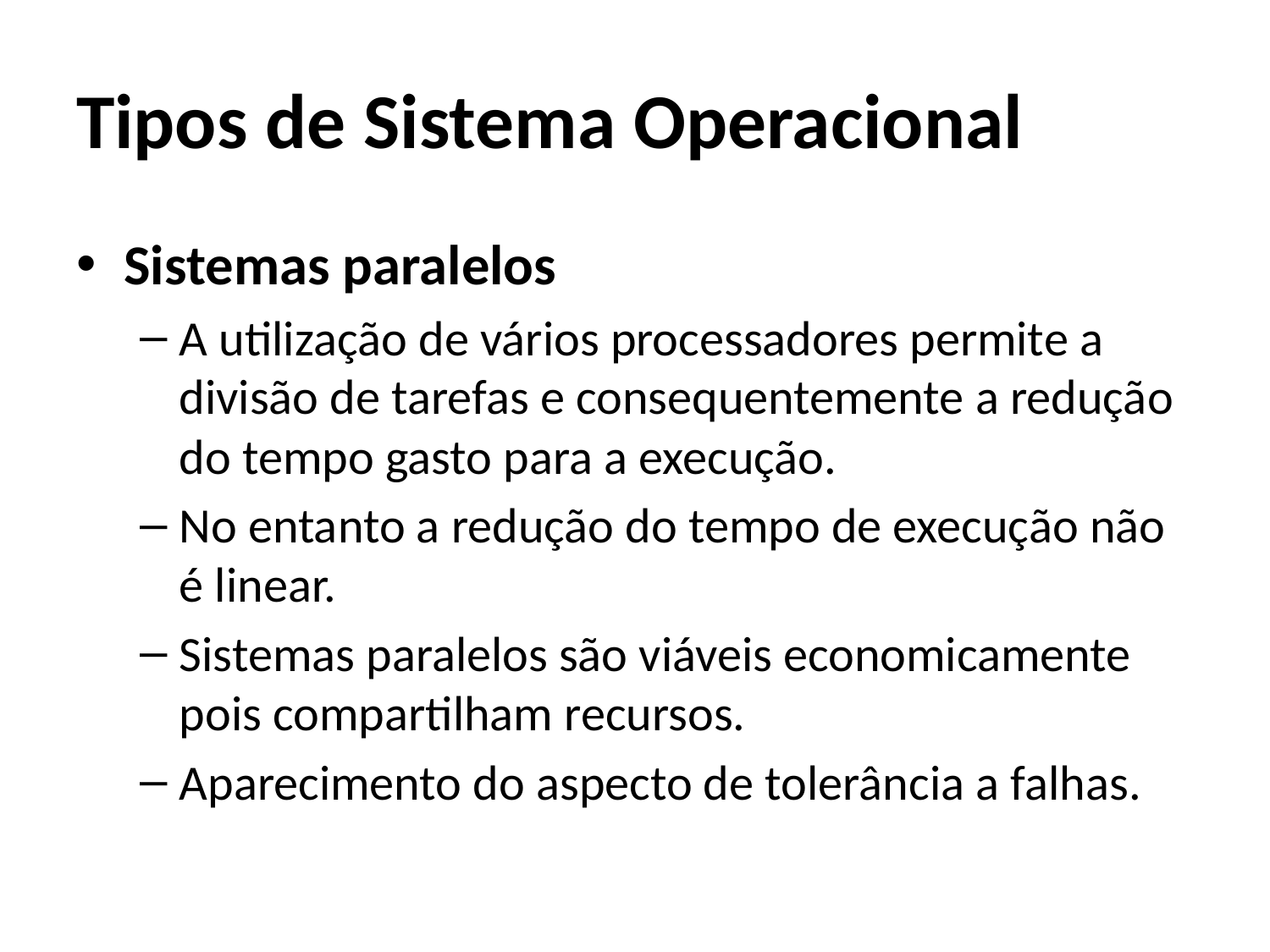

Tipos de Sistema Operacional
Sistemas paralelos
A utilização de vários processadores permite a divisão de tarefas e consequentemente a redução do tempo gasto para a execução.
No entanto a redução do tempo de execução não é linear.
Sistemas paralelos são viáveis economicamente pois compartilham recursos.
Aparecimento do aspecto de tolerância a falhas.